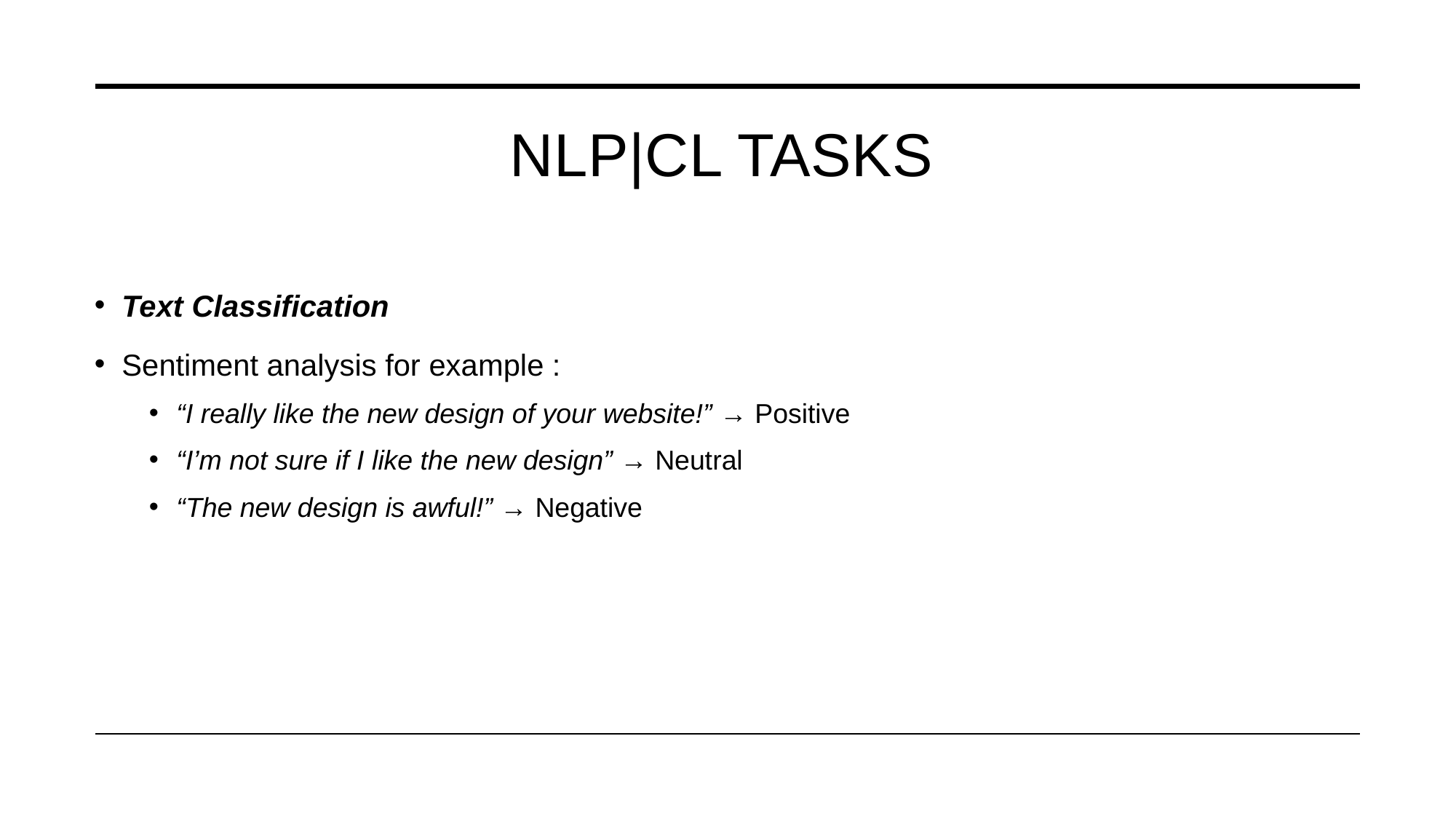

# NLP|CL tasks
Text Classification
Sentiment analysis for example :
“I really like the new design of your website!” → Positive
“I’m not sure if I like the new design” → Neutral
“The new design is awful!” → Negative